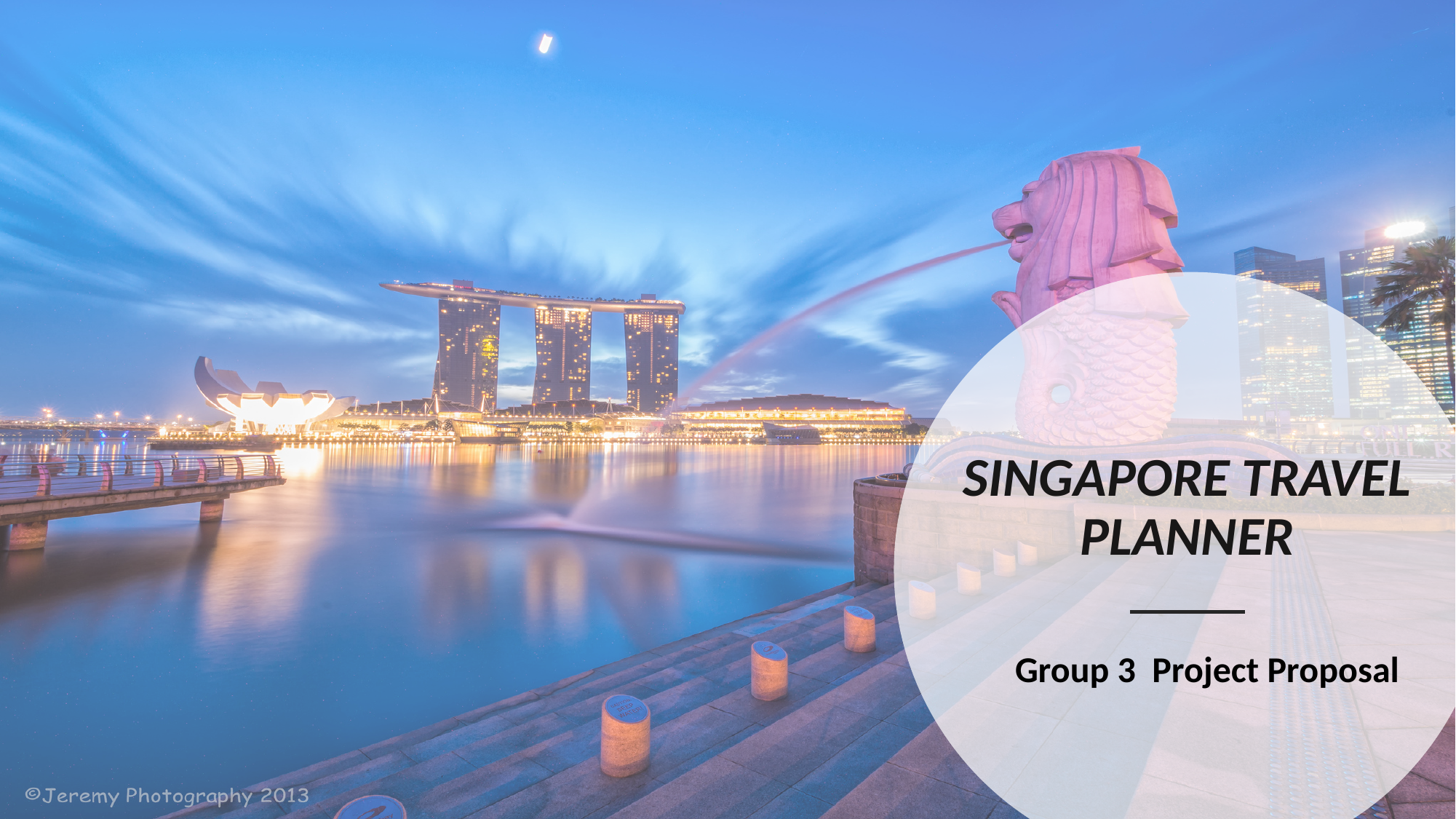

SINGAPORE TRAVEL PLANNER
Group 3  Project Proposal